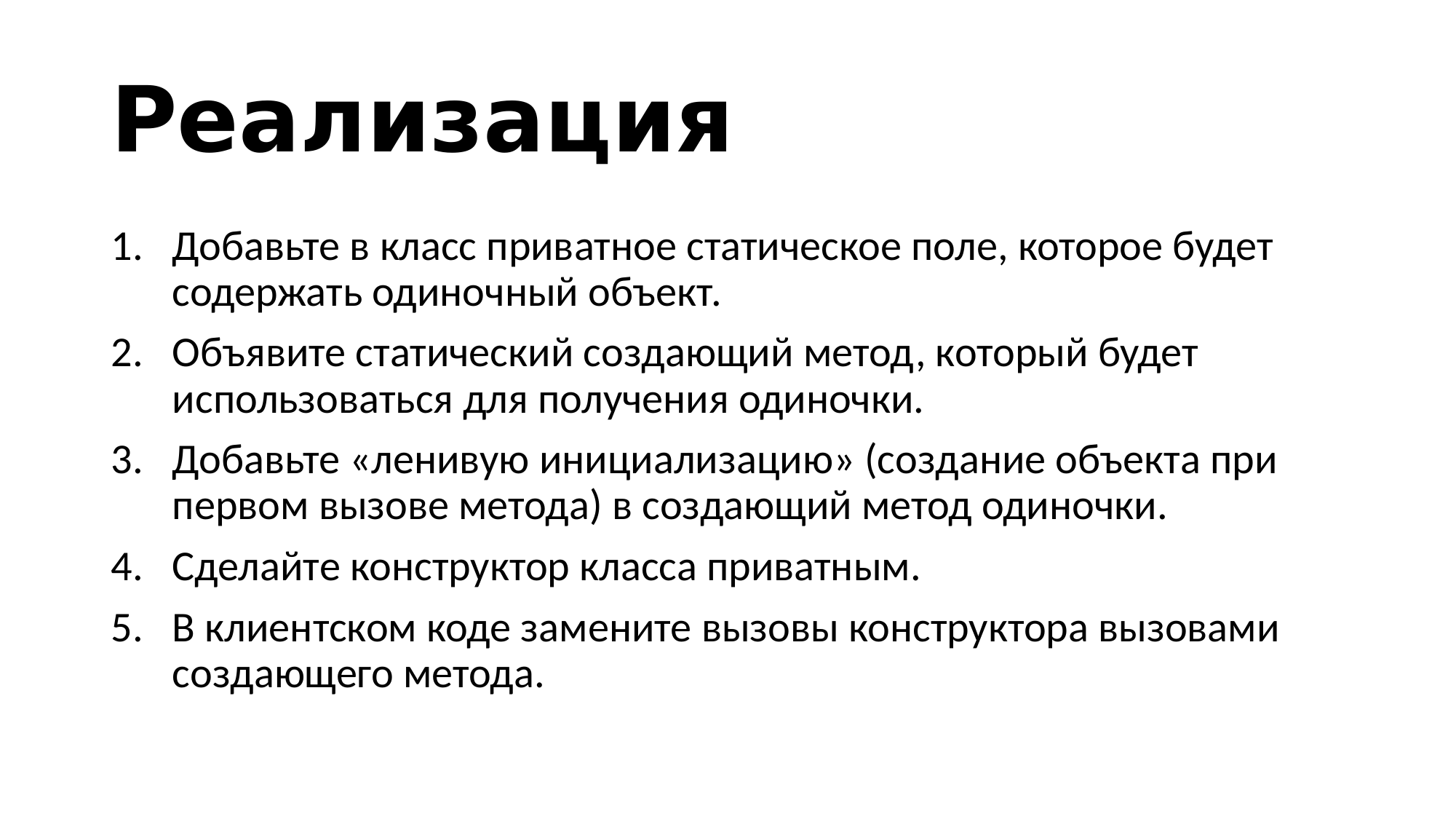

# Реализация
Добавьте в класс приватное статическое поле, которое будет содержать одиночный объект.
Объявите статический создающий метод, который будет использоваться для получения одиночки.
Добавьте «ленивую инициализацию» (создание объекта при первом вызове метода) в создающий метод одиночки.
Сделайте конструктор класса приватным.
В клиентском коде замените вызовы конструктора вызовами создающего метода.